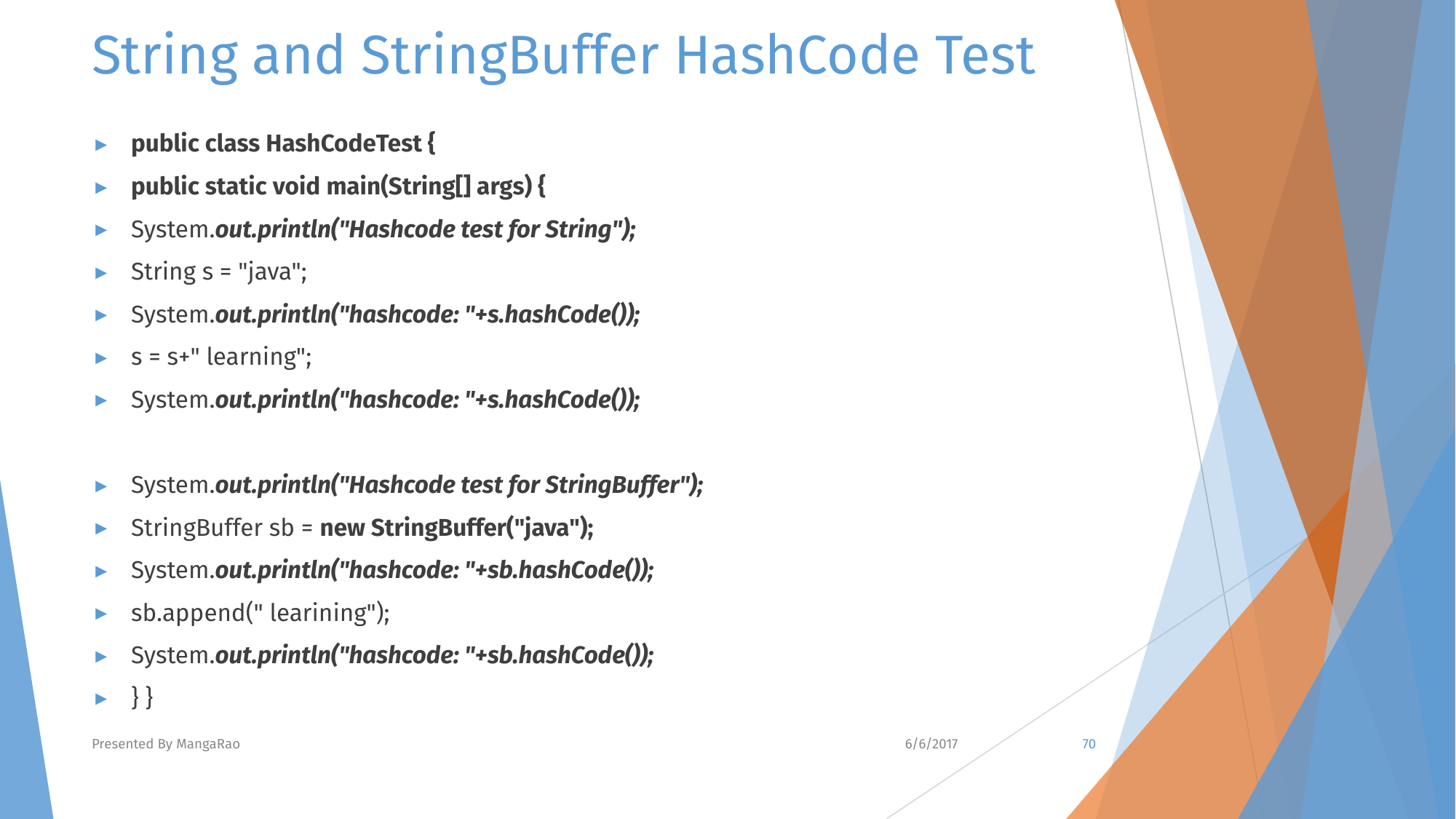

# String and StringBuffer HashCode Test
public class HashCodeTest {
public static void main(String[] args) {
System.out.println("Hashcode test for String");
String s = "java";
System.out.println("hashcode: "+s.hashCode());
s = s+" learning";
System.out.println("hashcode: "+s.hashCode());

System.out.println("Hashcode test for StringBuffer");
StringBuffer sb = new StringBuffer("java");
System.out.println("hashcode: "+sb.hashCode());
sb.append(" learining");
System.out.println("hashcode: "+sb.hashCode());
} }
Presented By MangaRao
6/6/2017
70